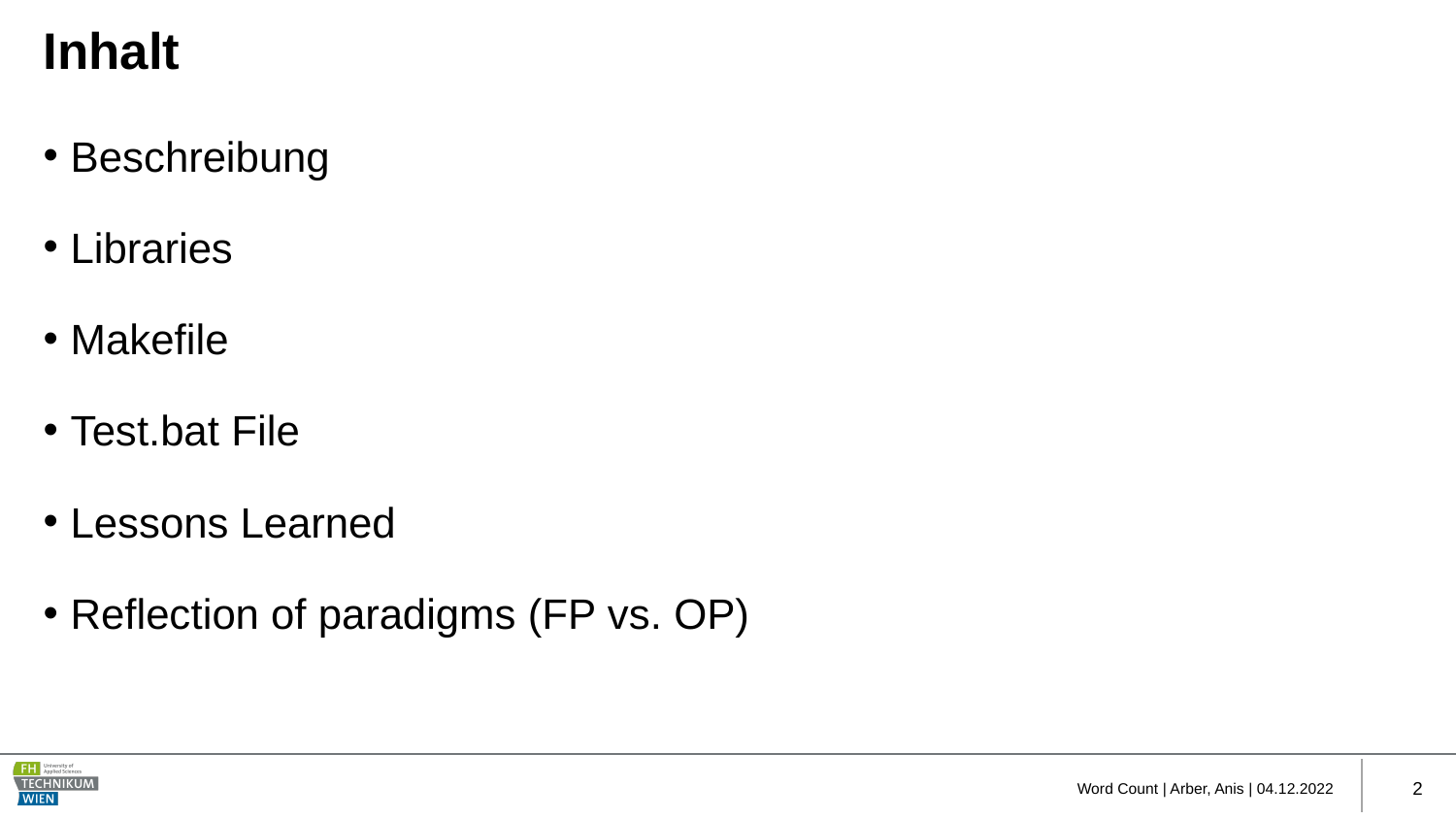

# Inhalt
Beschreibung
Libraries
Makefile
Test.bat File
Lessons Learned
Reflection of paradigms (FP vs. OP)

Word Count | Arber, Anis | 04.12.2022
2